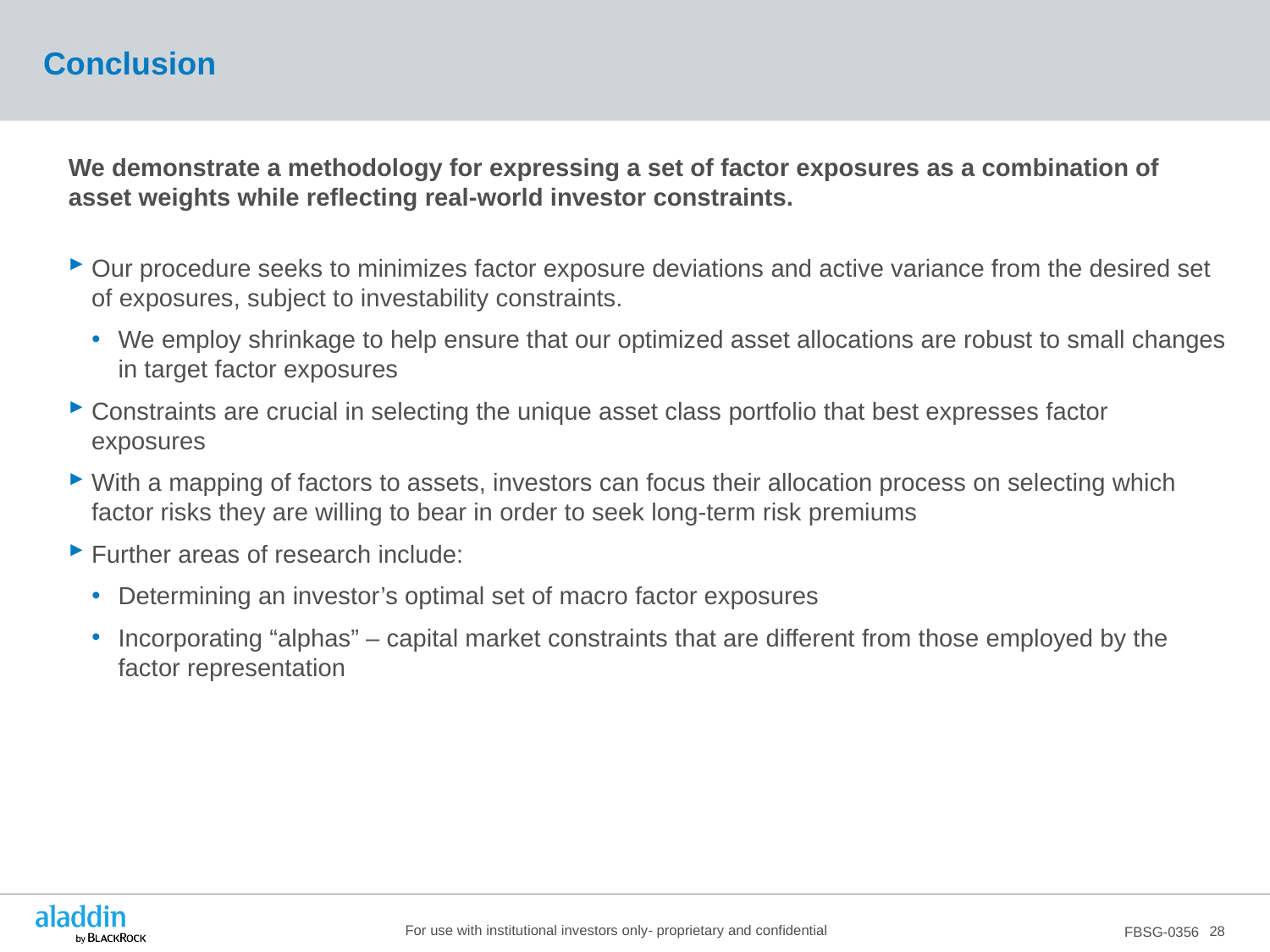

# Conclusion
We demonstrate a methodology for expressing a set of factor exposures as a combination of asset weights while reflecting real-world investor constraints.

Our procedure seeks to minimizes factor exposure deviations and active variance from the desired set of exposures, subject to investability constraints.
We employ shrinkage to help ensure that our optimized asset allocations are robust to small changes in target factor exposures
Constraints are crucial in selecting the unique asset class portfolio that best expresses factor exposures
With a mapping of factors to assets, investors can focus their allocation process on selecting which factor risks they are willing to bear in order to seek long-term risk premiums
Further areas of research include:
Determining an investor’s optimal set of macro factor exposures
Incorporating “alphas” – capital market constraints that are different from those employed by the factor representation
28